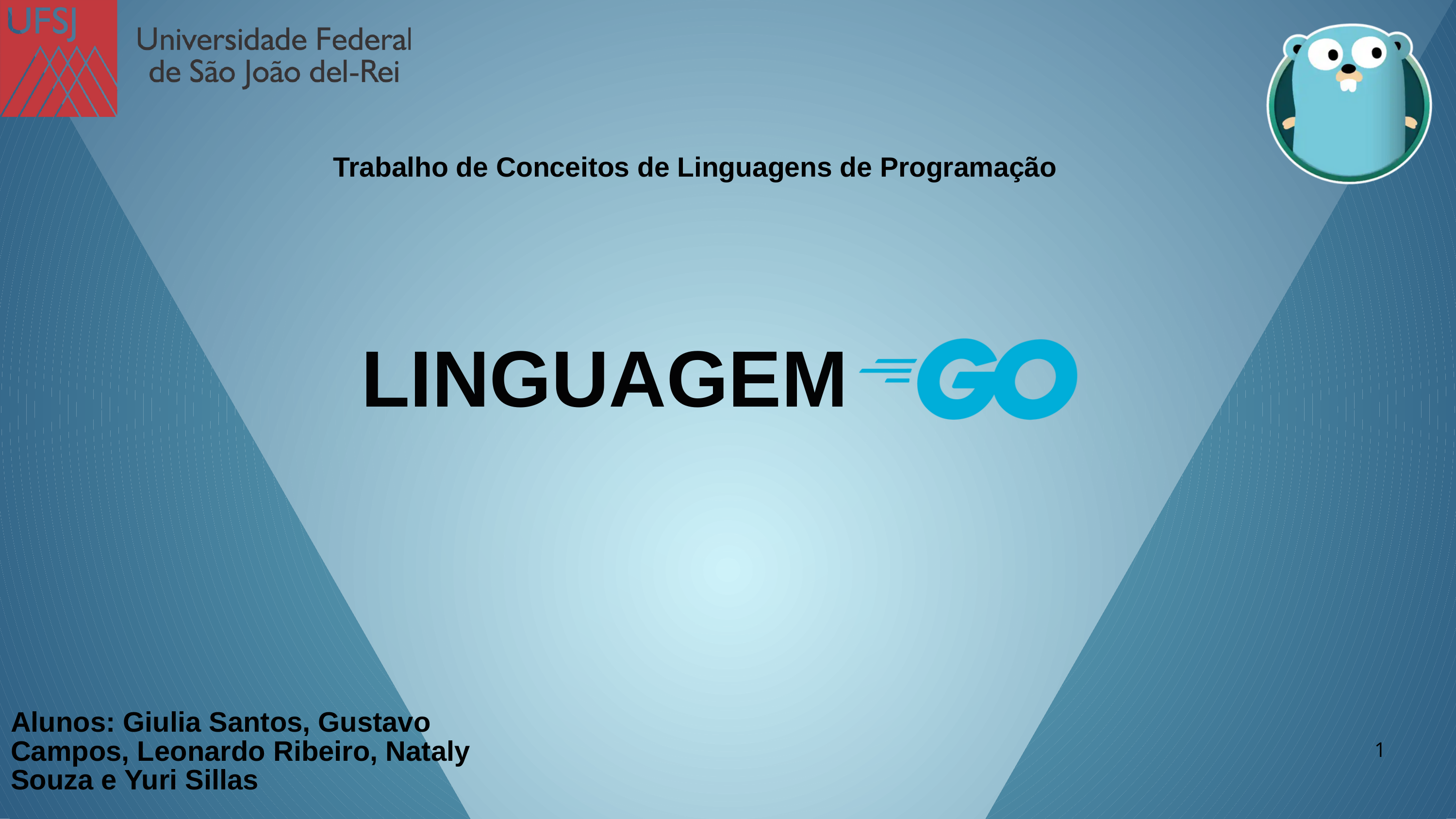

Trabalho de Conceitos de Linguagens de Programação

LINGUAGEM
Alunos: Giulia Santos, Gustavo Campos, Leonardo Ribeiro, Nataly Souza e Yuri Sillas
1